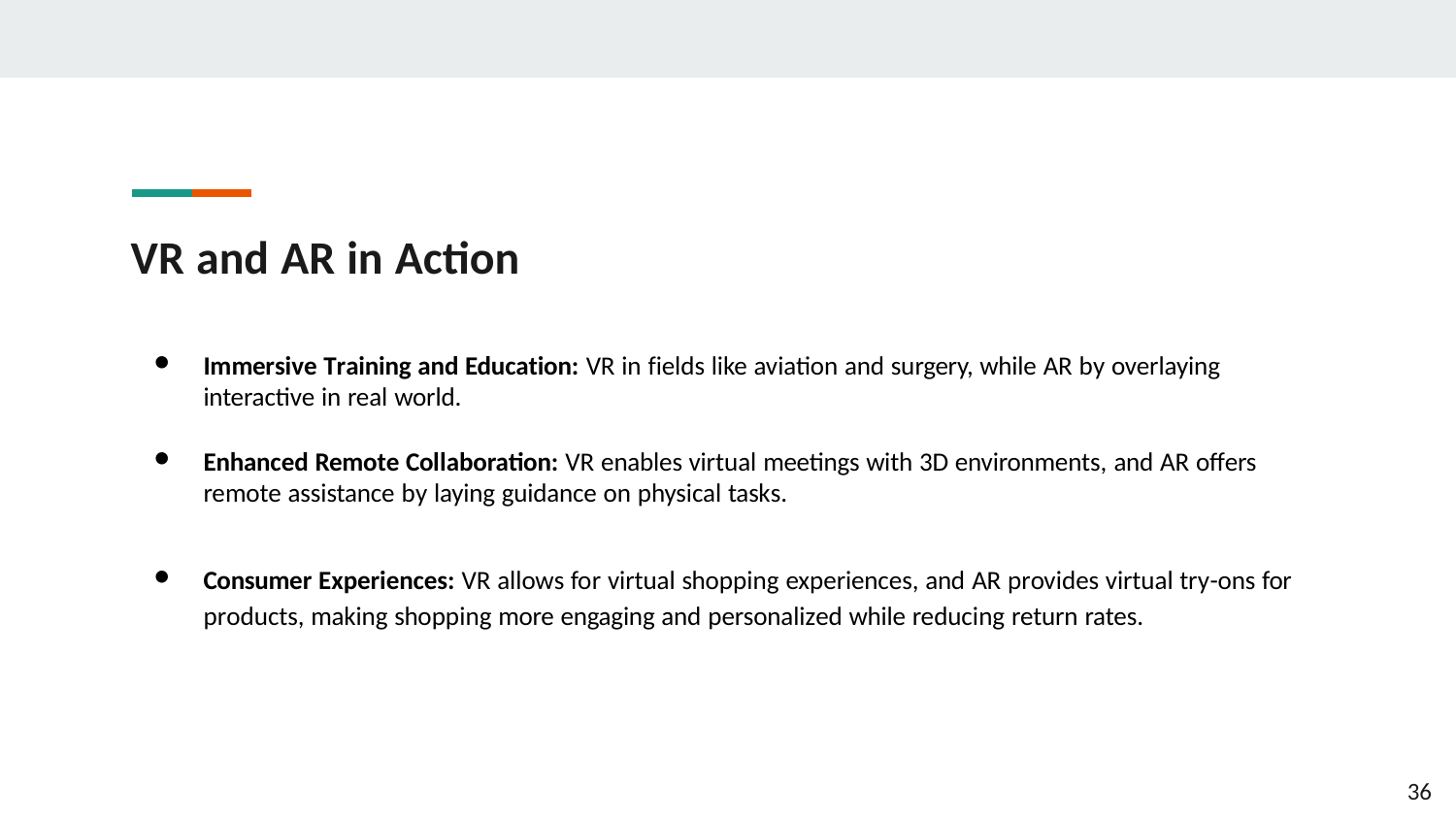

# VR and AR in Action
Immersive Training and Education: VR in fields like aviation and surgery, while AR by overlaying interactive in real world.

Enhanced Remote Collaboration: VR enables virtual meetings with 3D environments, and AR offers remote assistance by laying guidance on physical tasks.

Consumer Experiences: VR allows for virtual shopping experiences, and AR provides virtual try-ons for products, making shopping more engaging and personalized while reducing return rates.
36